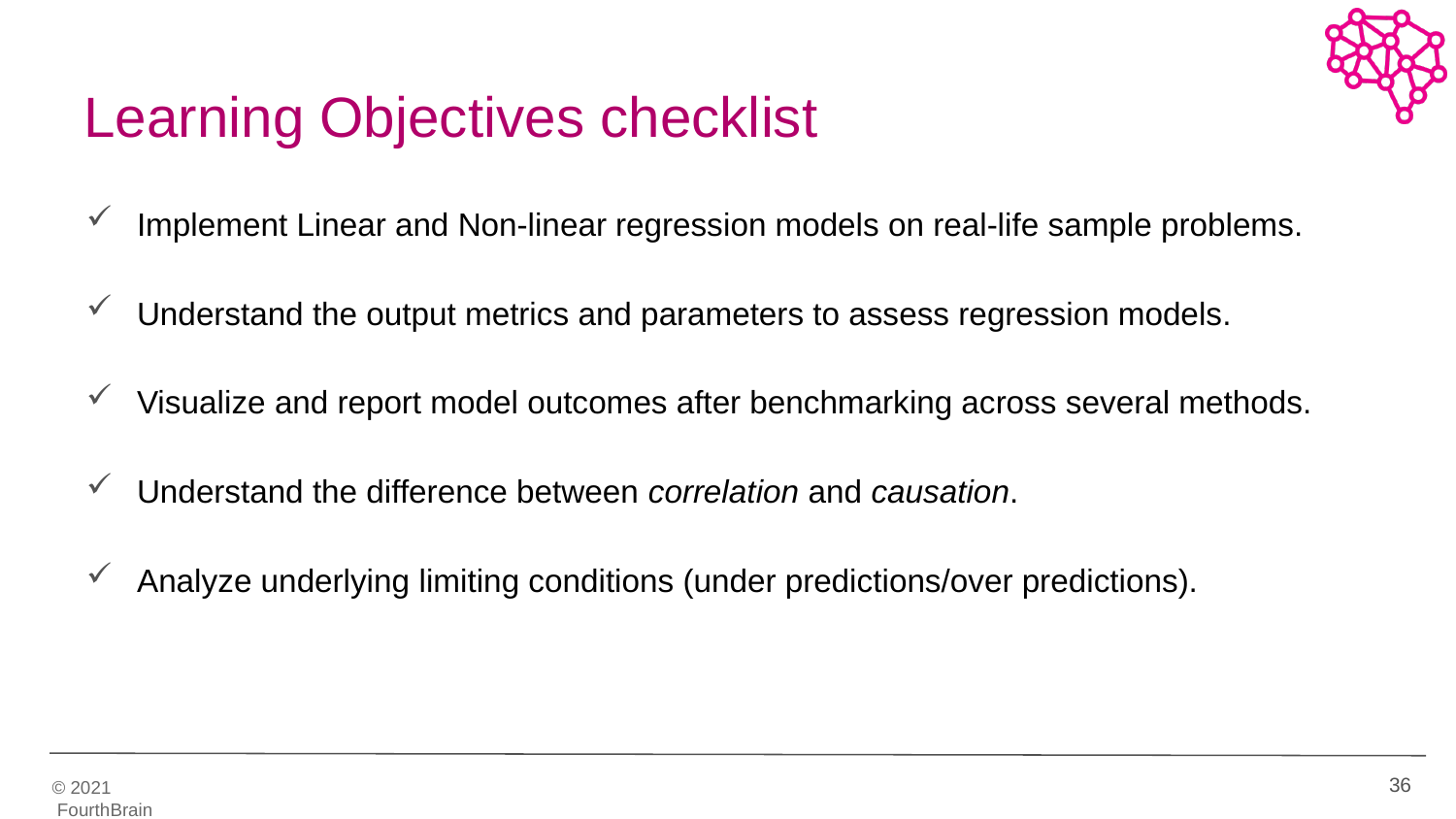

# Learning Objectives checklist
Implement Linear and Non-linear regression models on real-life sample problems.

Understand the output metrics and parameters to assess regression models.

Visualize and report model outcomes after benchmarking across several methods.

Understand the difference between correlation and causation.

Analyze underlying limiting conditions (under predictions/over predictions).
36